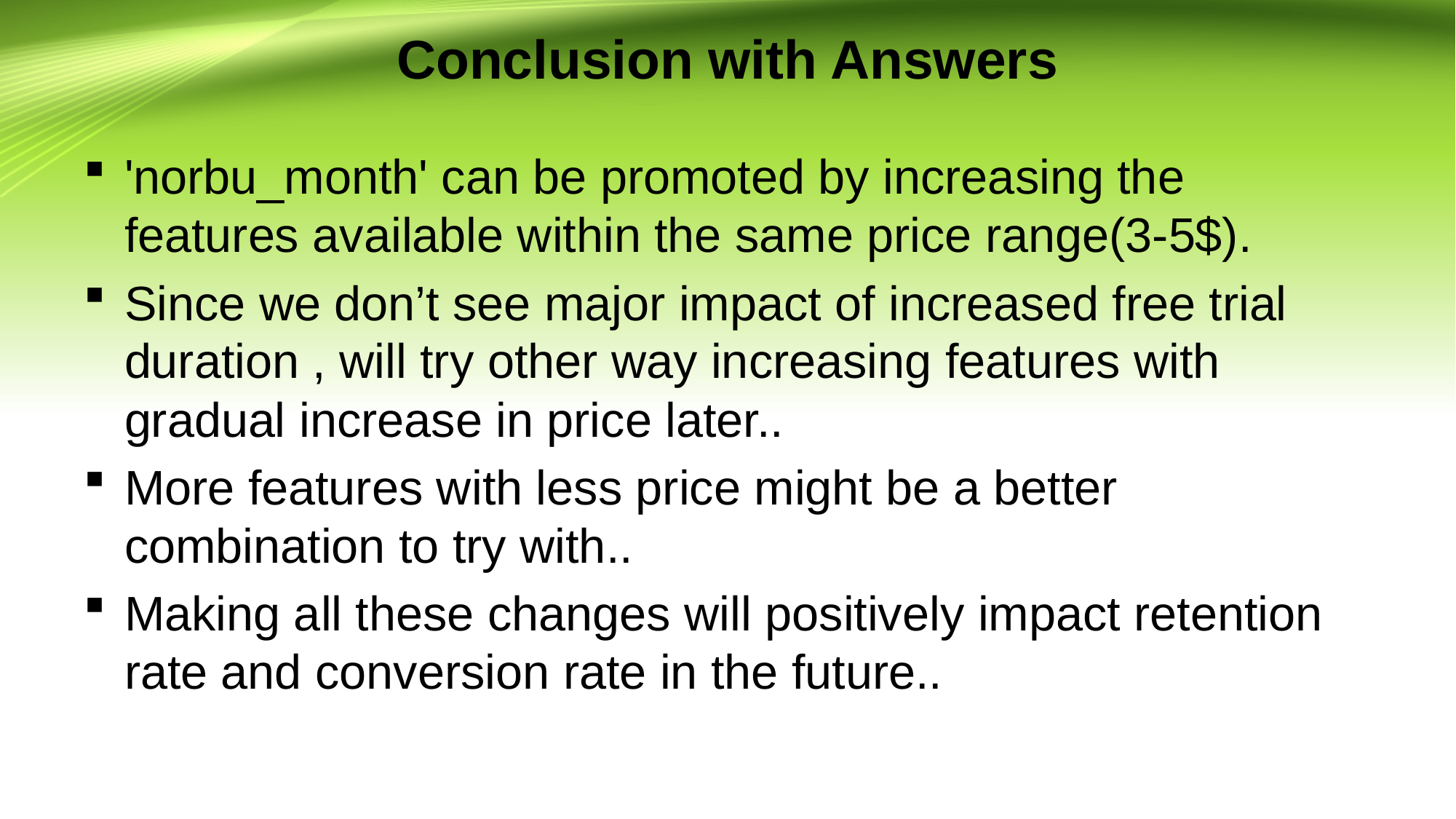

# Conclusion with Answers
'norbu_month' can be promoted by increasing the features available within the same price range(3-5$).
Since we don’t see major impact of increased free trial duration , will try other way increasing features with gradual increase in price later..
More features with less price might be a better combination to try with..
Making all these changes will positively impact retention rate and conversion rate in the future..